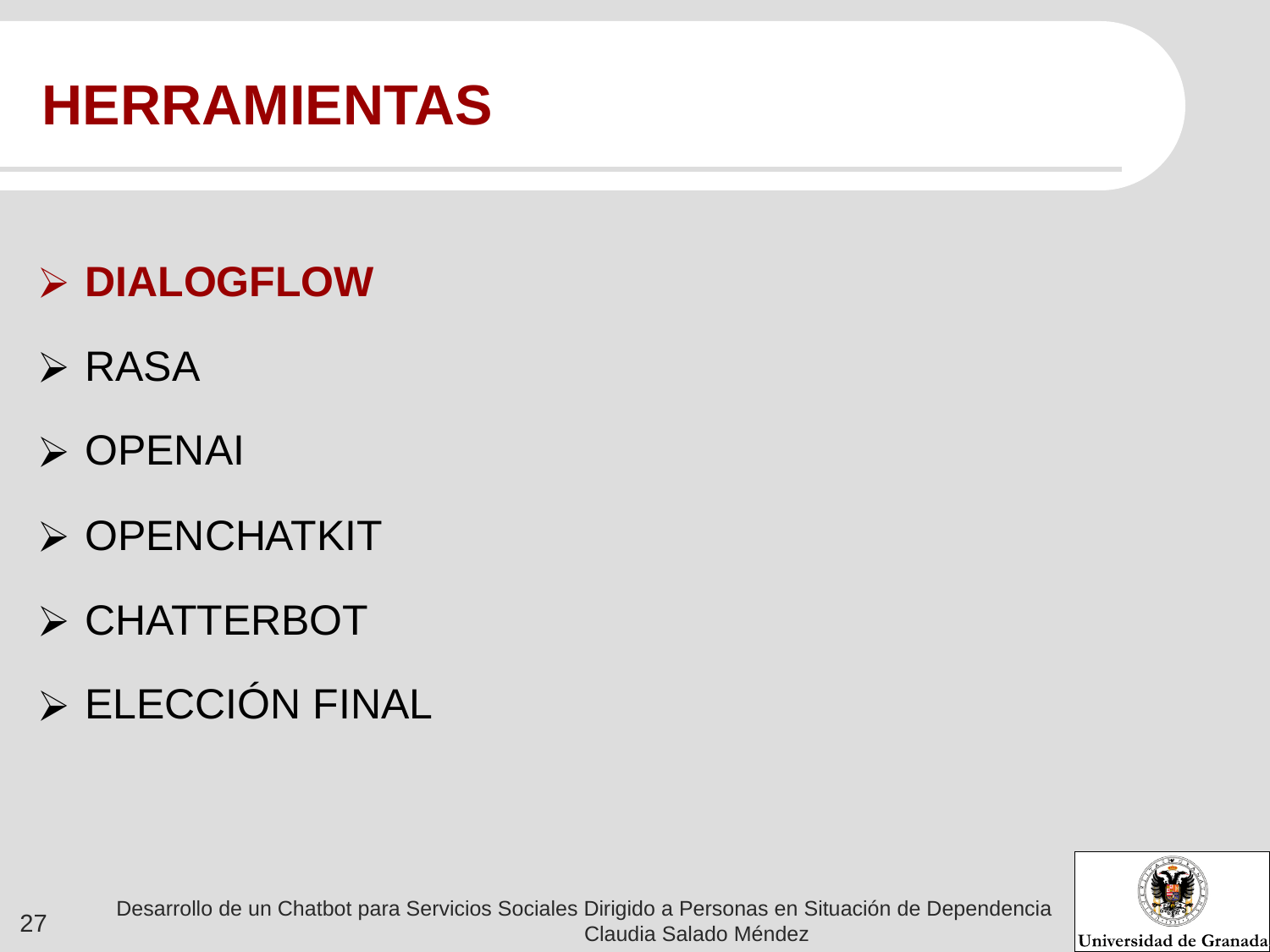

# HERRAMIENTAS
DIALOGFLOW
RASA
OPENAI
OPENCHATKIT
CHATTERBOT
ELECCIÓN FINAL
Desarrollo de un Chatbot para Servicios Sociales Dirigido a Personas en Situación de Dependencia                                       Claudia Salado Méndez
27